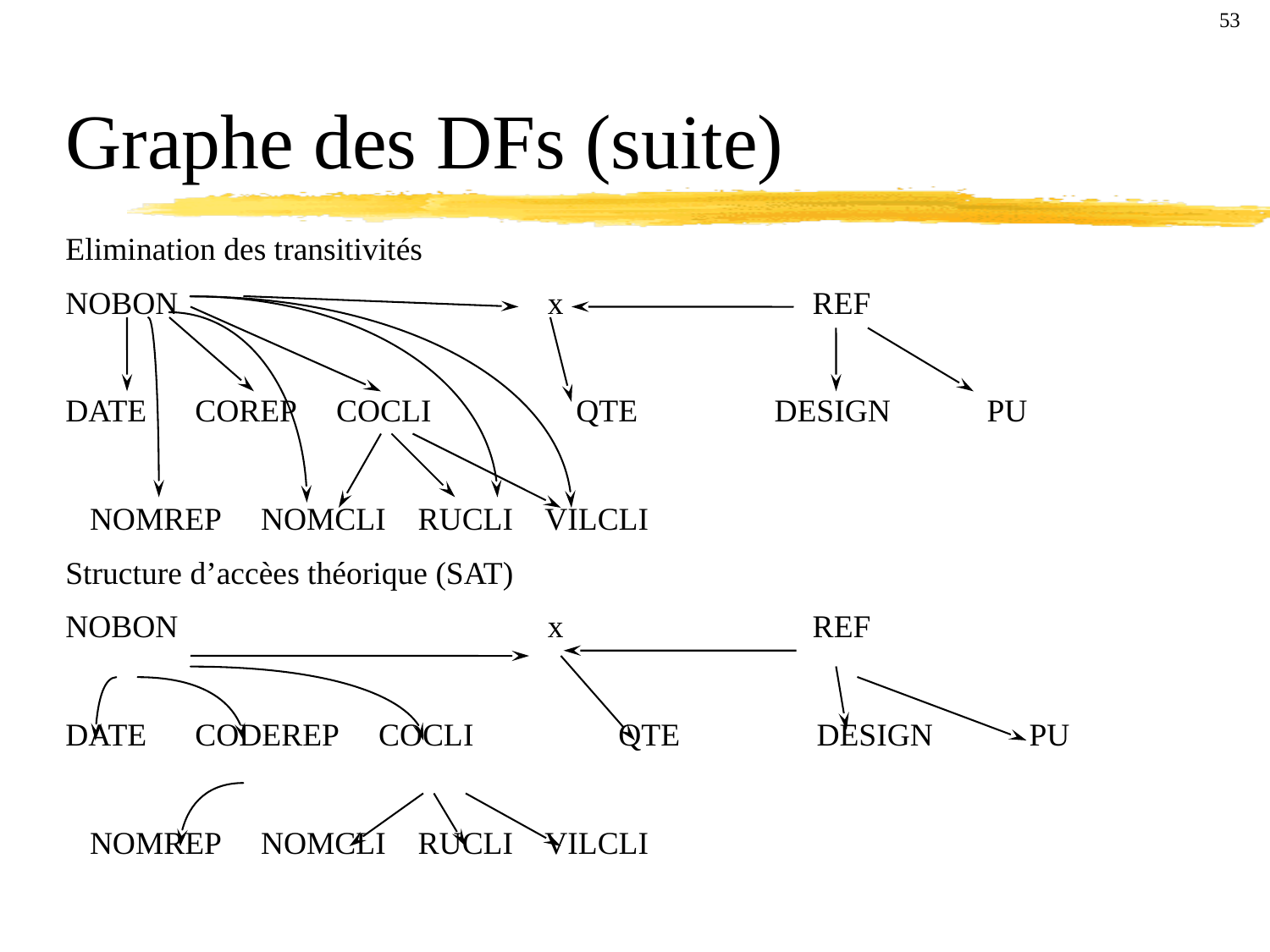

53
Graphe des DFs (suite)
Elimination des transitivités
NOBON                                              x                               REF

DATE      COREP     COCLI                  QTE                 DESIGN            PU

   NOMREP     NOMCLI    RUCLI    VILCLI
Structure d’accèes théorique (SAT)
NOBON                                              x                               REF

DATE      CODEREP     COCLI                  QTE                 DESIGN            PU

   NOMREP     NOMCLI    RUCLI    VILCLI